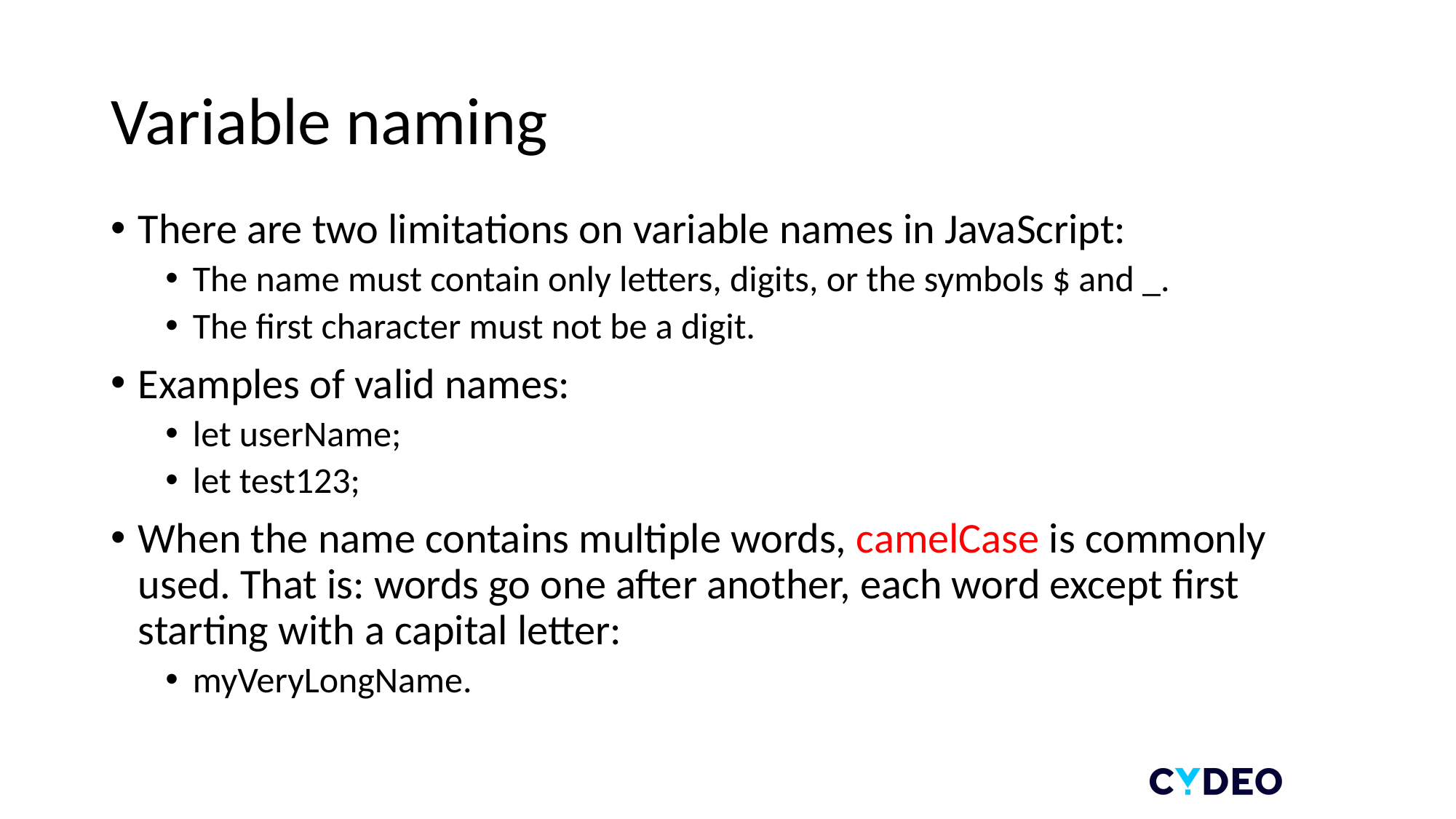

# Variable naming
There are two limitations on variable names in JavaScript:
The name must contain only letters, digits, or the symbols $ and _.
The first character must not be a digit.
Examples of valid names:
let userName;
let test123;
When the name contains multiple words, camelCase is commonly used. That is: words go one after another, each word except first starting with a capital letter:
myVeryLongName.